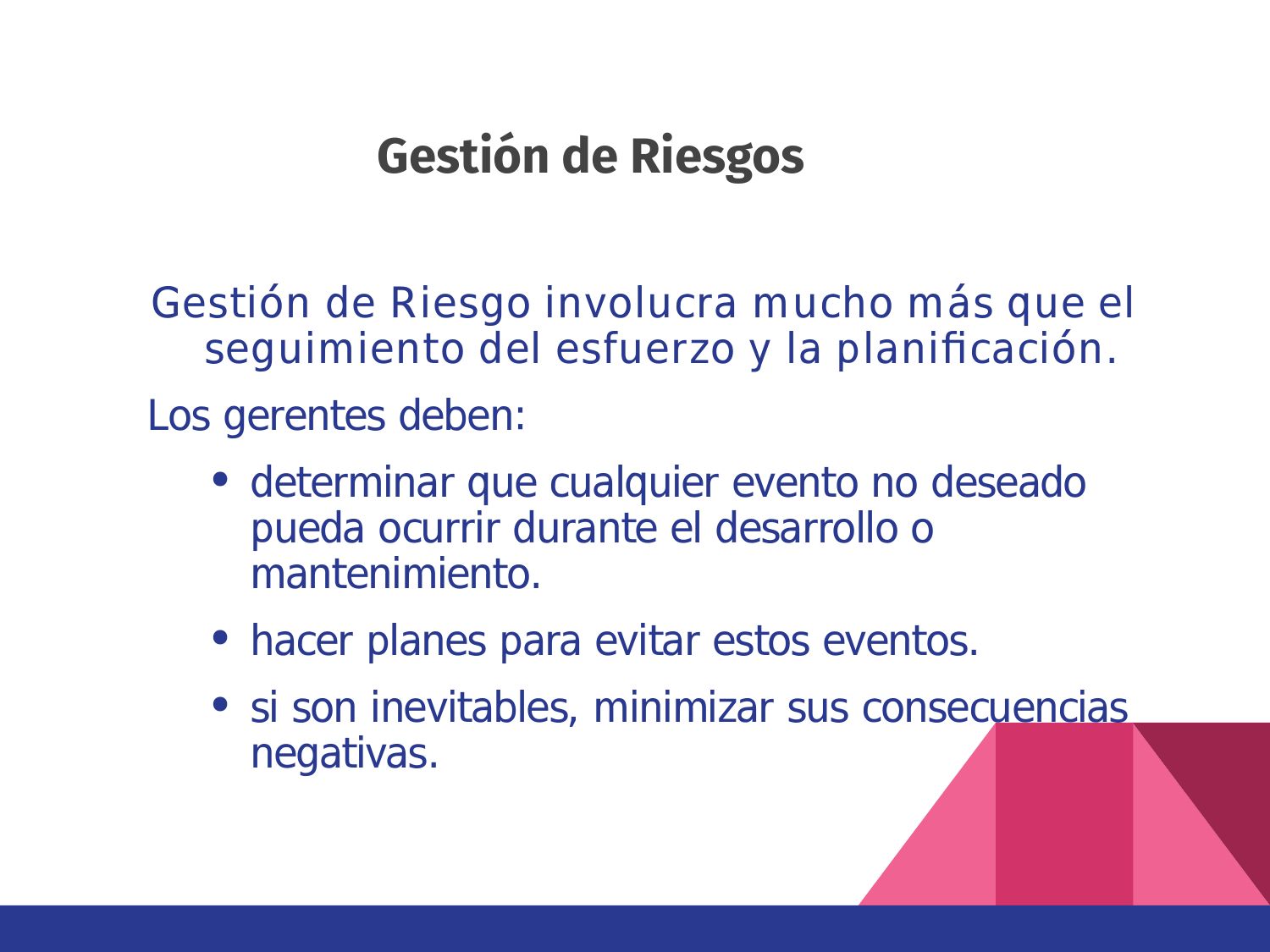

# Gestión de Riesgos
Gestión de Riesgo involucra mucho más que el seguimiento del esfuerzo y la planificación.
Los gerentes deben:
determinar que cualquier evento no deseado pueda ocurrir durante el desarrollo o mantenimiento.
hacer planes para evitar estos eventos.
si son inevitables, minimizar sus consecuencias negativas.